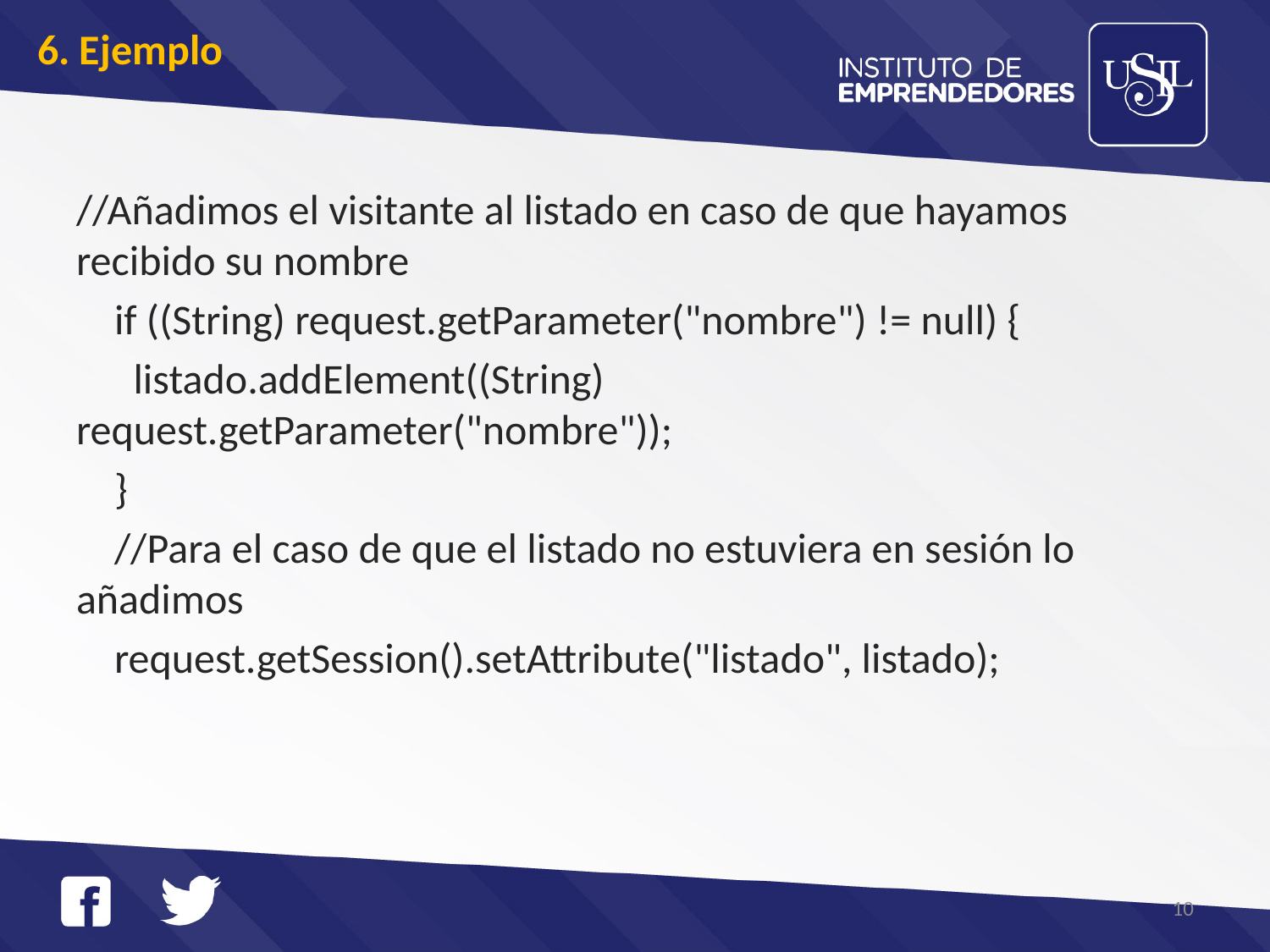

# 6. Ejemplo
//Añadimos el visitante al listado en caso de que hayamos recibido su nombre
    if ((String) request.getParameter("nombre") != null) {
      listado.addElement((String) request.getParameter("nombre"));
    }
    //Para el caso de que el listado no estuviera en sesión lo añadimos
    request.getSession().setAttribute("listado", listado);

10